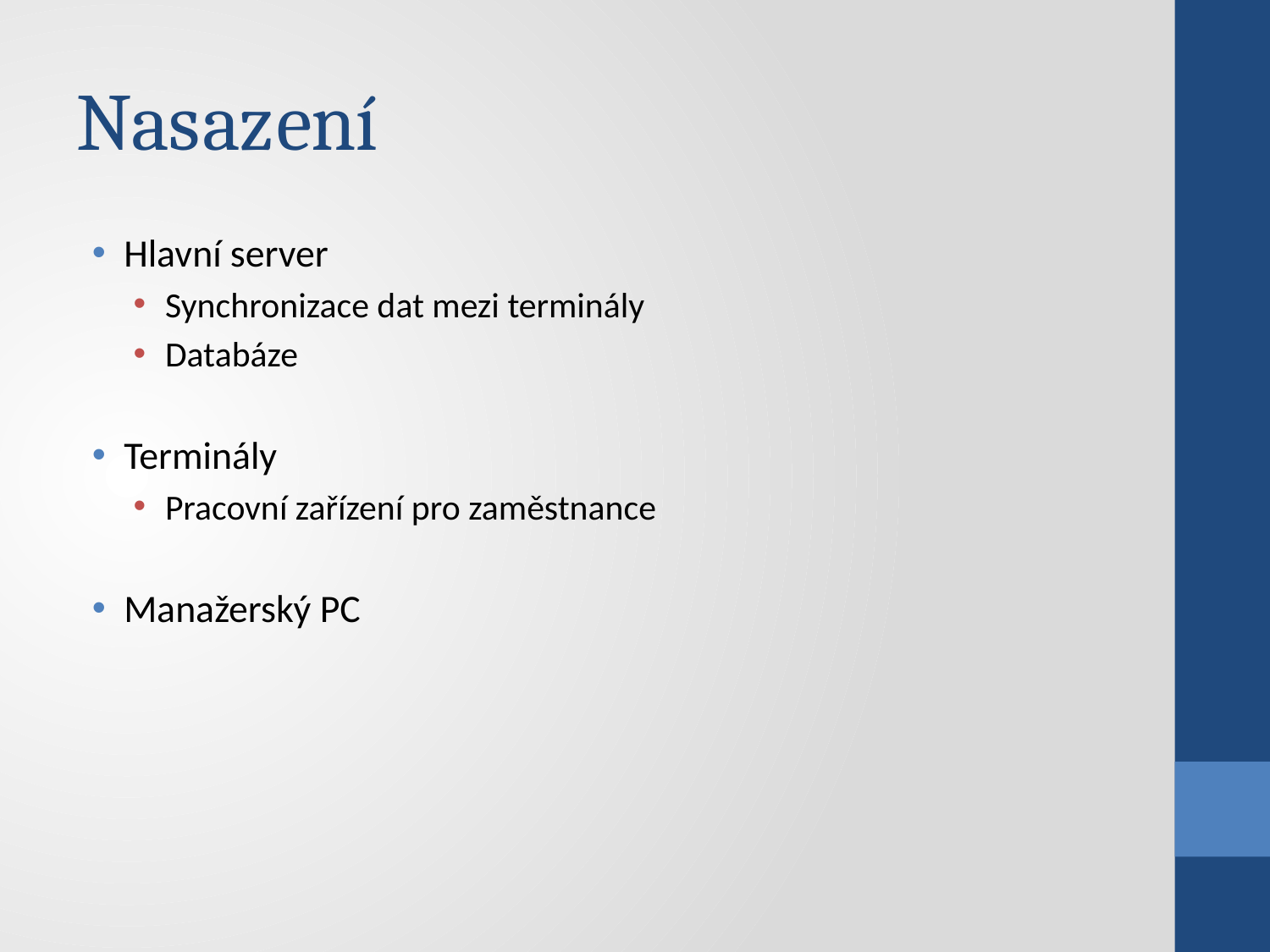

# Nasazení
Hlavní server
Synchronizace dat mezi terminály
Databáze

Terminály
Pracovní zařízení pro zaměstnance

Manažerský PC